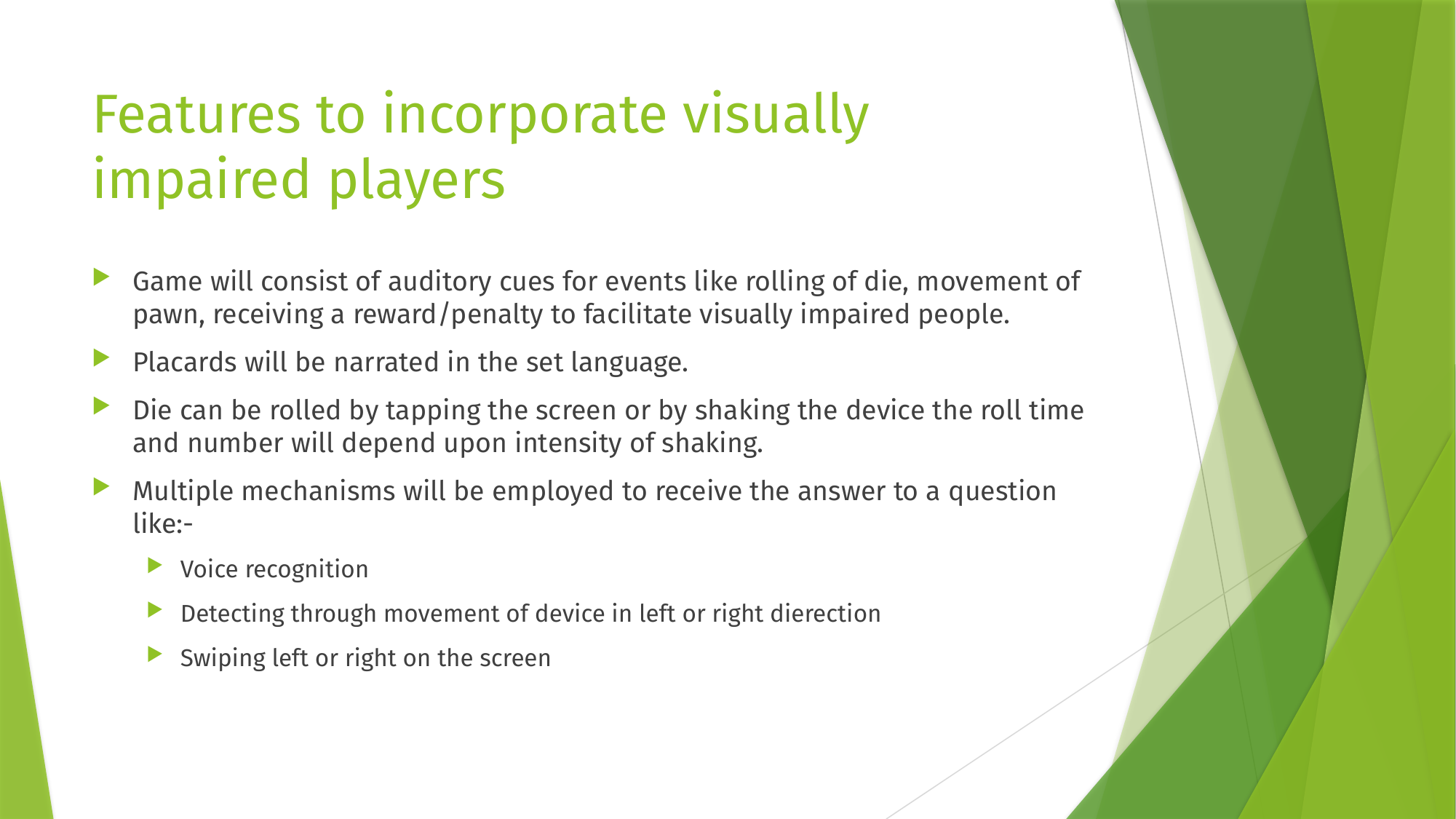

# Features to incorporate visually impaired players
Game will consist of auditory cues for events like rolling of die, movement of pawn, receiving a reward/penalty to facilitate visually impaired people.
Placards will be narrated in the set language.
Die can be rolled by tapping the screen or by shaking the device the roll time and number will depend upon intensity of shaking.
Multiple mechanisms will be employed to receive the answer to a question like:-
Voice recognition
Detecting through movement of device in left or right dierection
Swiping left or right on the screen